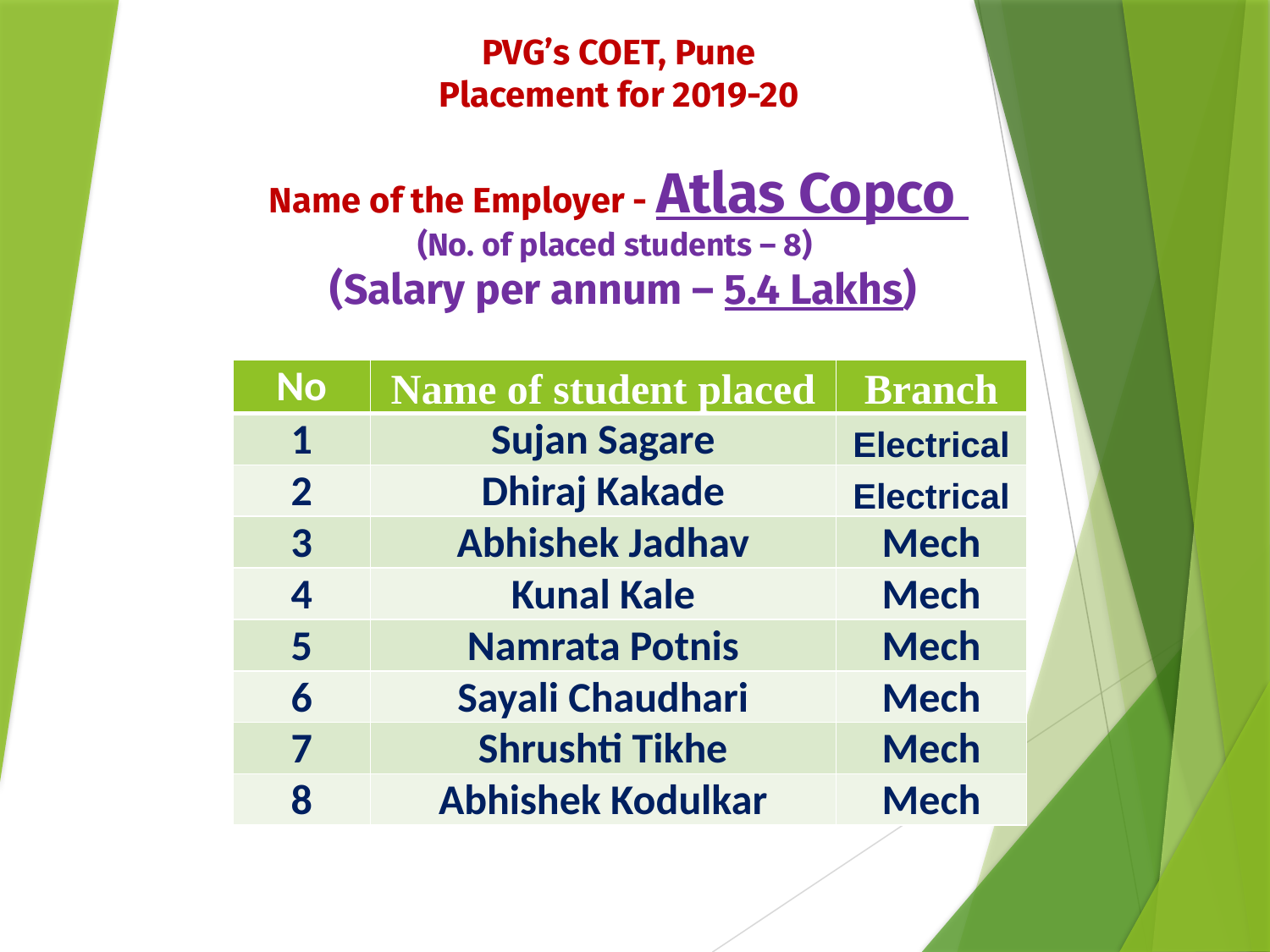

PVG’s COET, Pune
Placement for 2019-20
Name of the Employer - Atlas Copco
(No. of placed students – 8)
 (Salary per annum – 5.4 Lakhs)
#
| No | Name of student placed | Branch |
| --- | --- | --- |
| 1 | Sujan Sagare | Electrical |
| 2 | Dhiraj Kakade | Electrical |
| 3 | Abhishek Jadhav | Mech |
| 4 | Kunal Kale | Mech |
| 5 | Namrata Potnis | Mech |
| 6 | Sayali Chaudhari | Mech |
| 7 | Shrushti Tikhe | Mech |
| 8 | Abhishek Kodulkar | Mech |